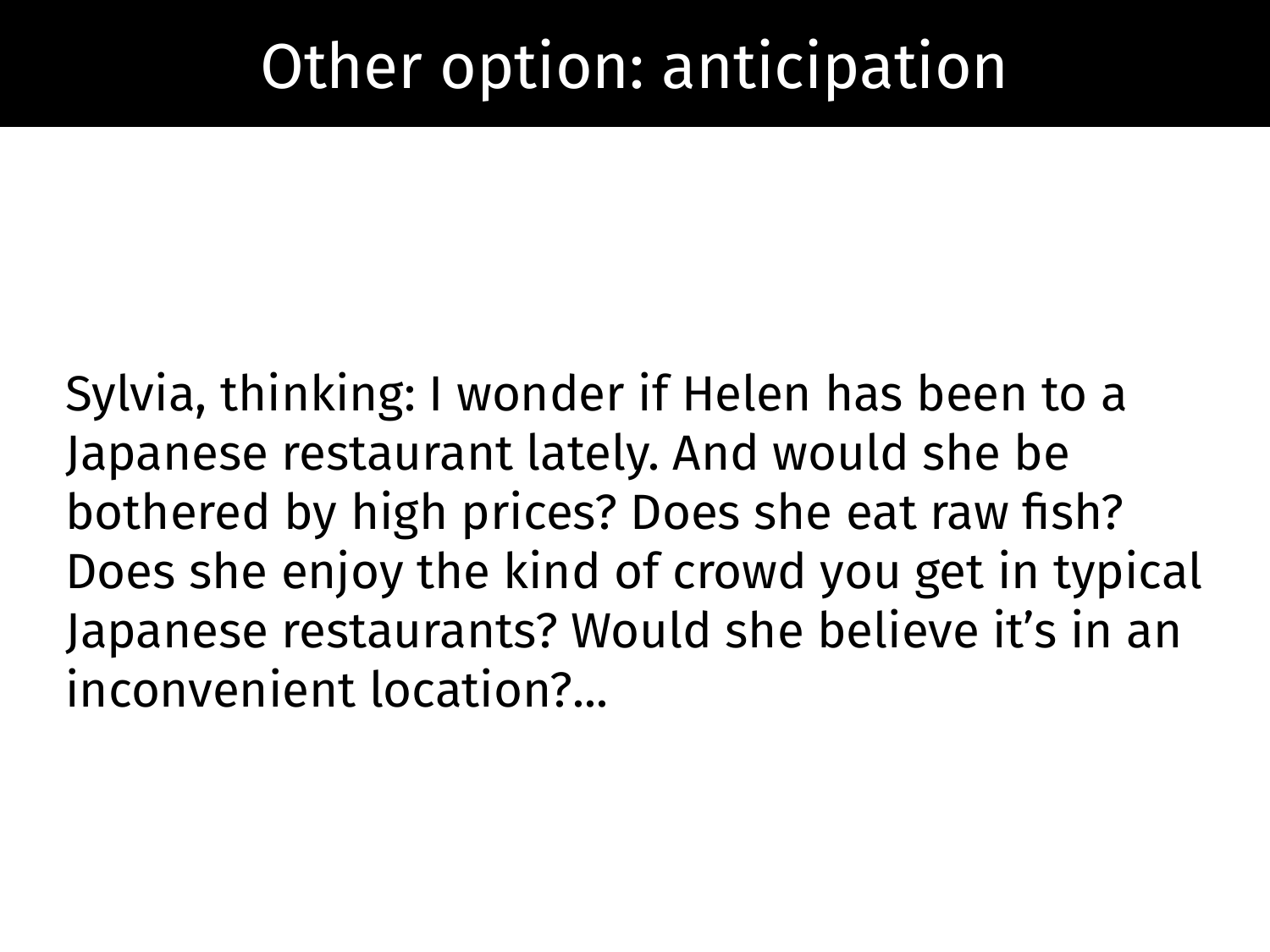

Other option: anticipation
Sylvia, thinking: I wonder if Helen has been to a Japanese restaurant lately. And would she be bothered by high prices? Does she eat raw fish? Does she enjoy the kind of crowd you get in typical Japanese restaurants? Would she believe it’s in an inconvenient location?...